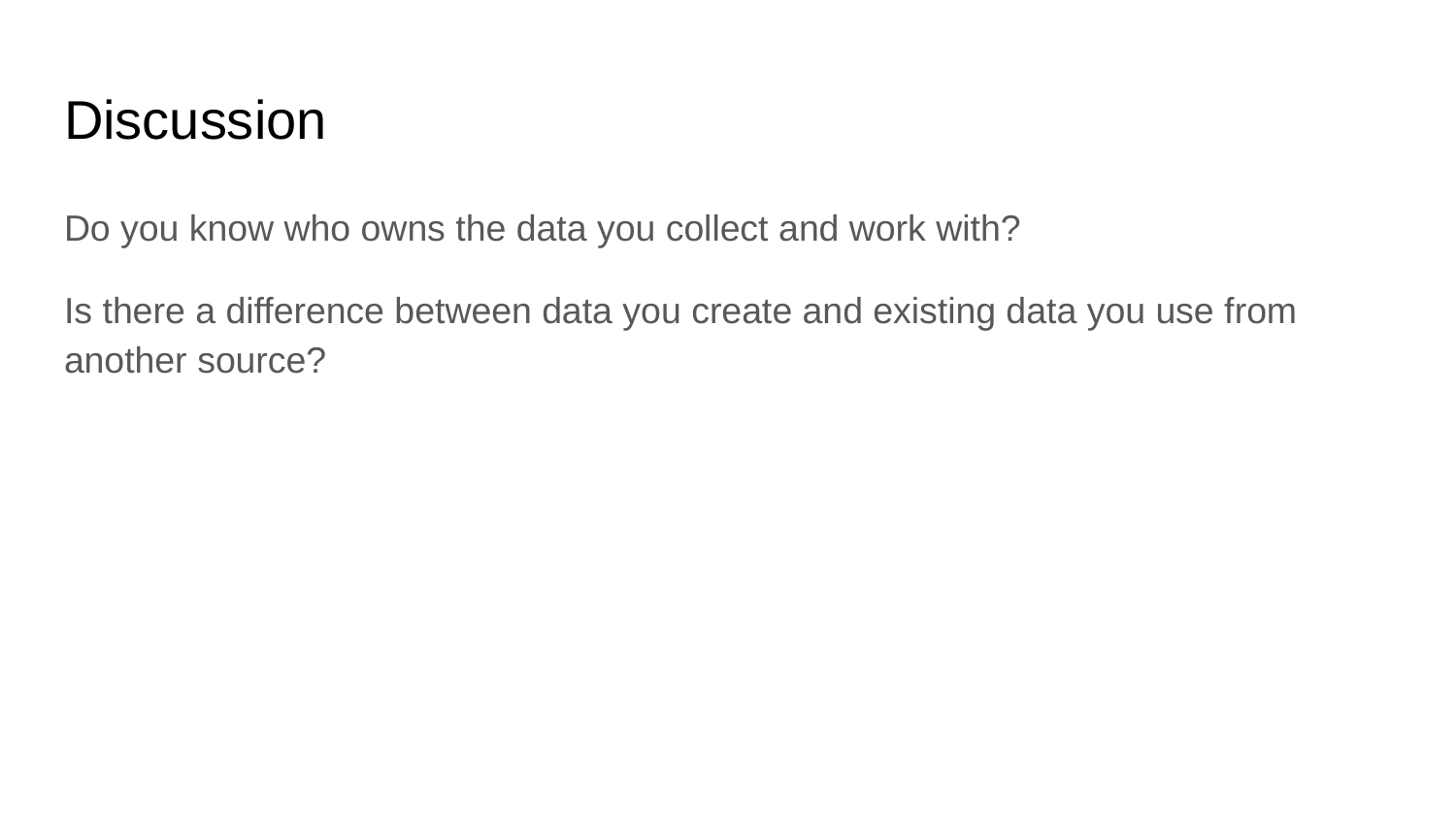

# Discussion
Do you know who owns the data you collect and work with?
Is there a difference between data you create and existing data you use from another source?